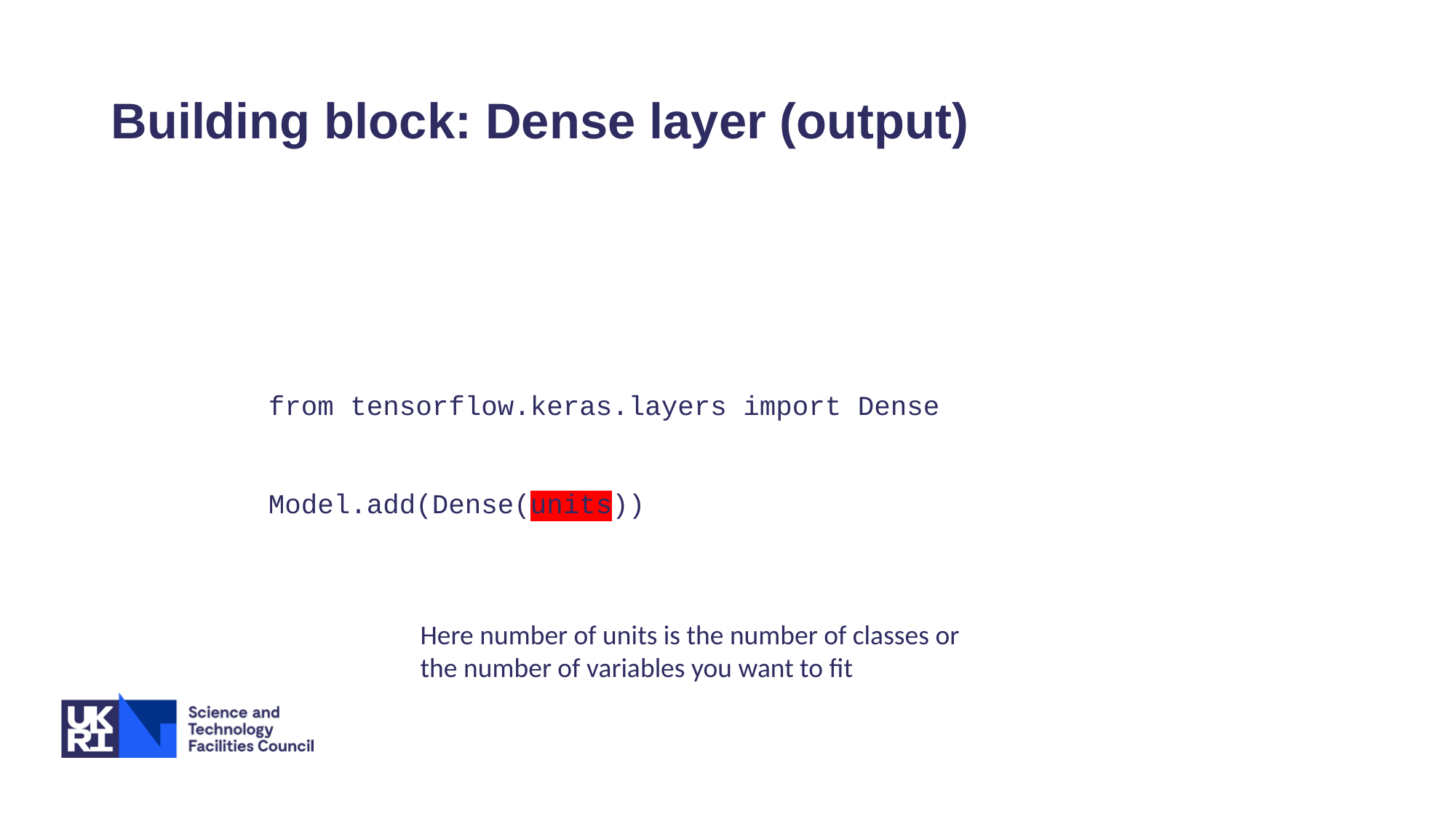

# Building block: Dense layer (output)

from tensorflow.keras.layers import Dense

Model.add(Dense(units))
Here number of units is the number of classes or the number of variables you want to fit